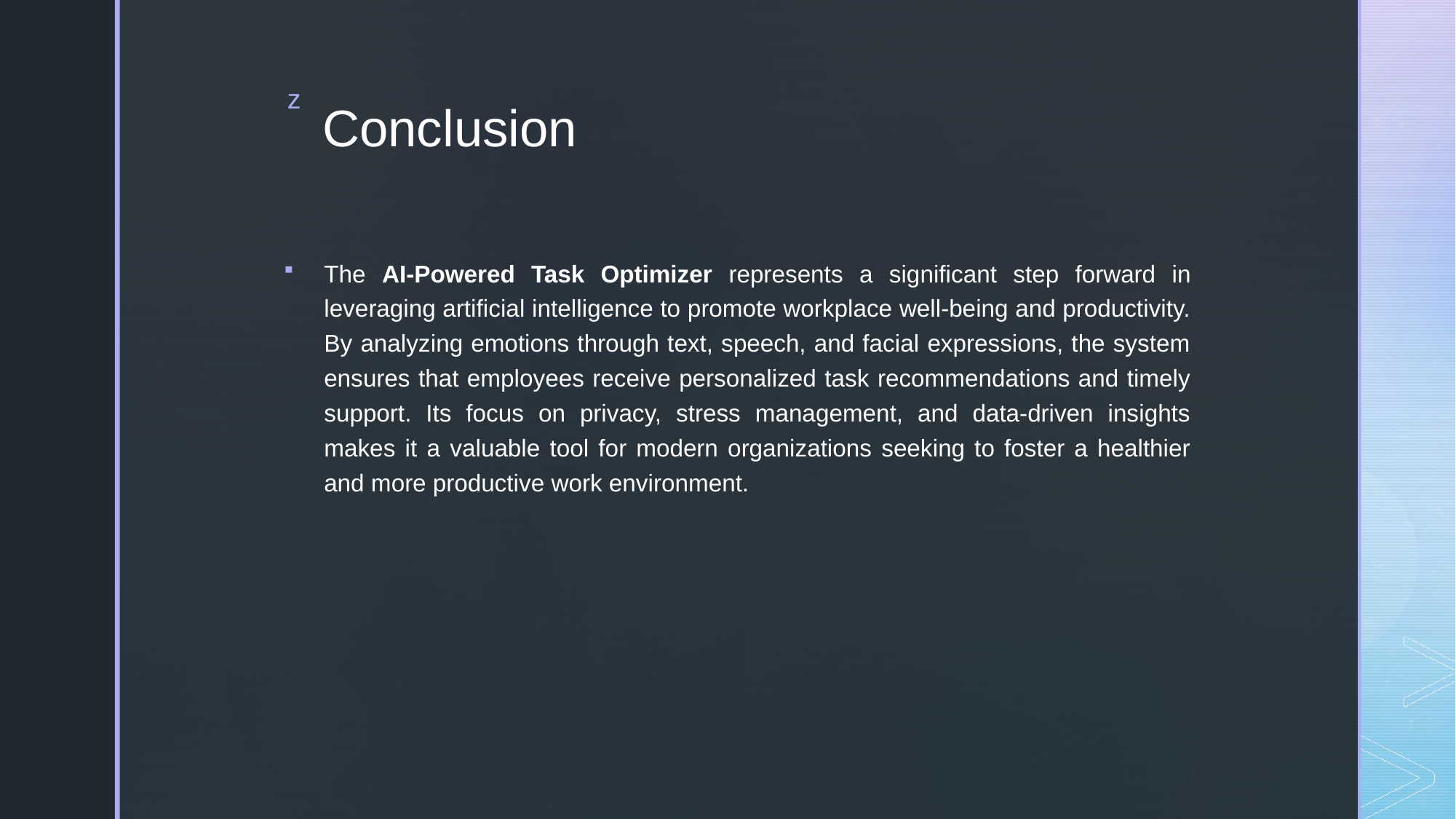

# Conclusion
The AI-Powered Task Optimizer represents a significant step forward in leveraging artificial intelligence to promote workplace well-being and productivity. By analyzing emotions through text, speech, and facial expressions, the system ensures that employees receive personalized task recommendations and timely support. Its focus on privacy, stress management, and data-driven insights makes it a valuable tool for modern organizations seeking to foster a healthier and more productive work environment.